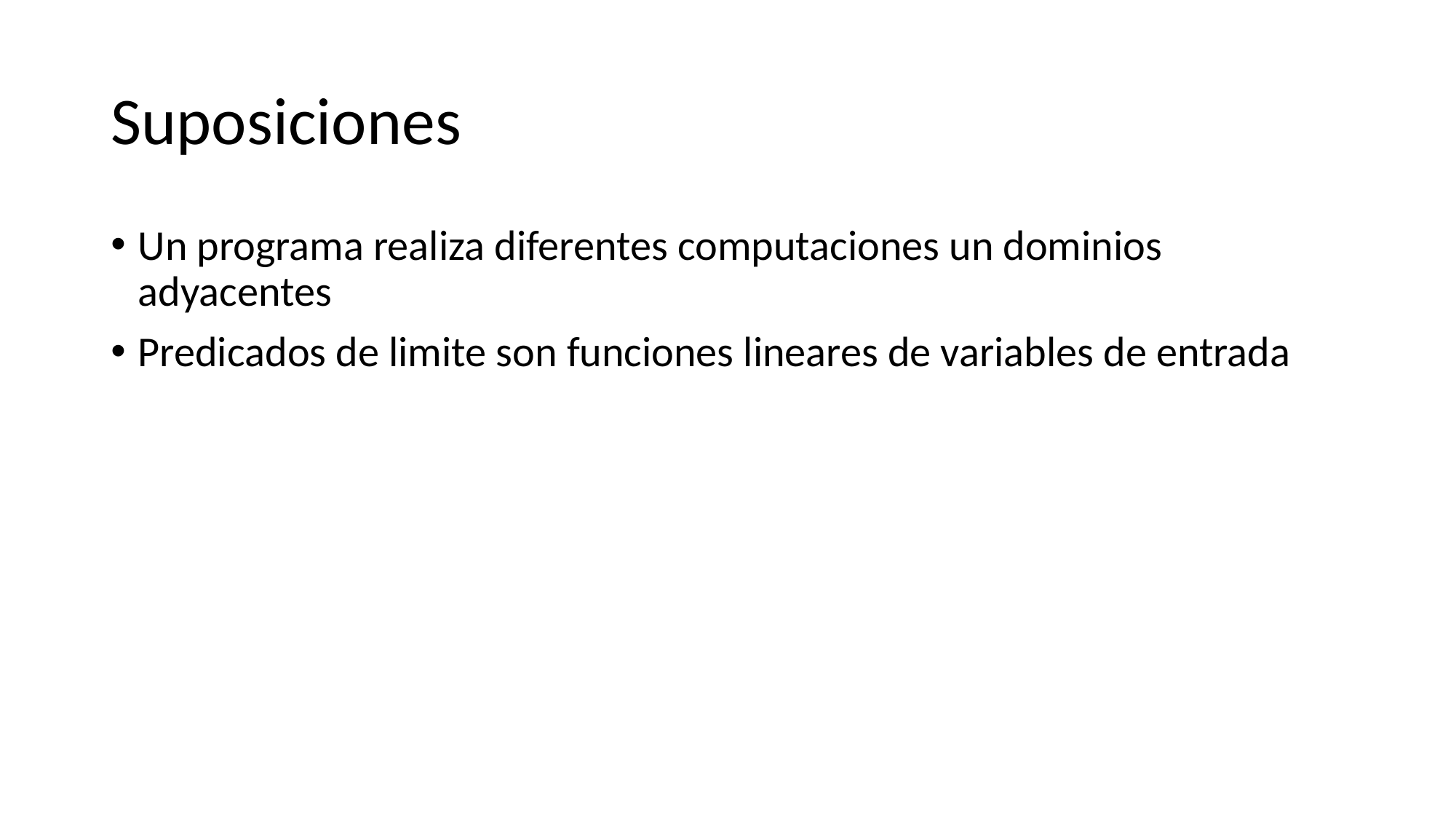

# Suposiciones
Un programa realiza diferentes computaciones un dominios adyacentes
Predicados de limite son funciones lineares de variables de entrada